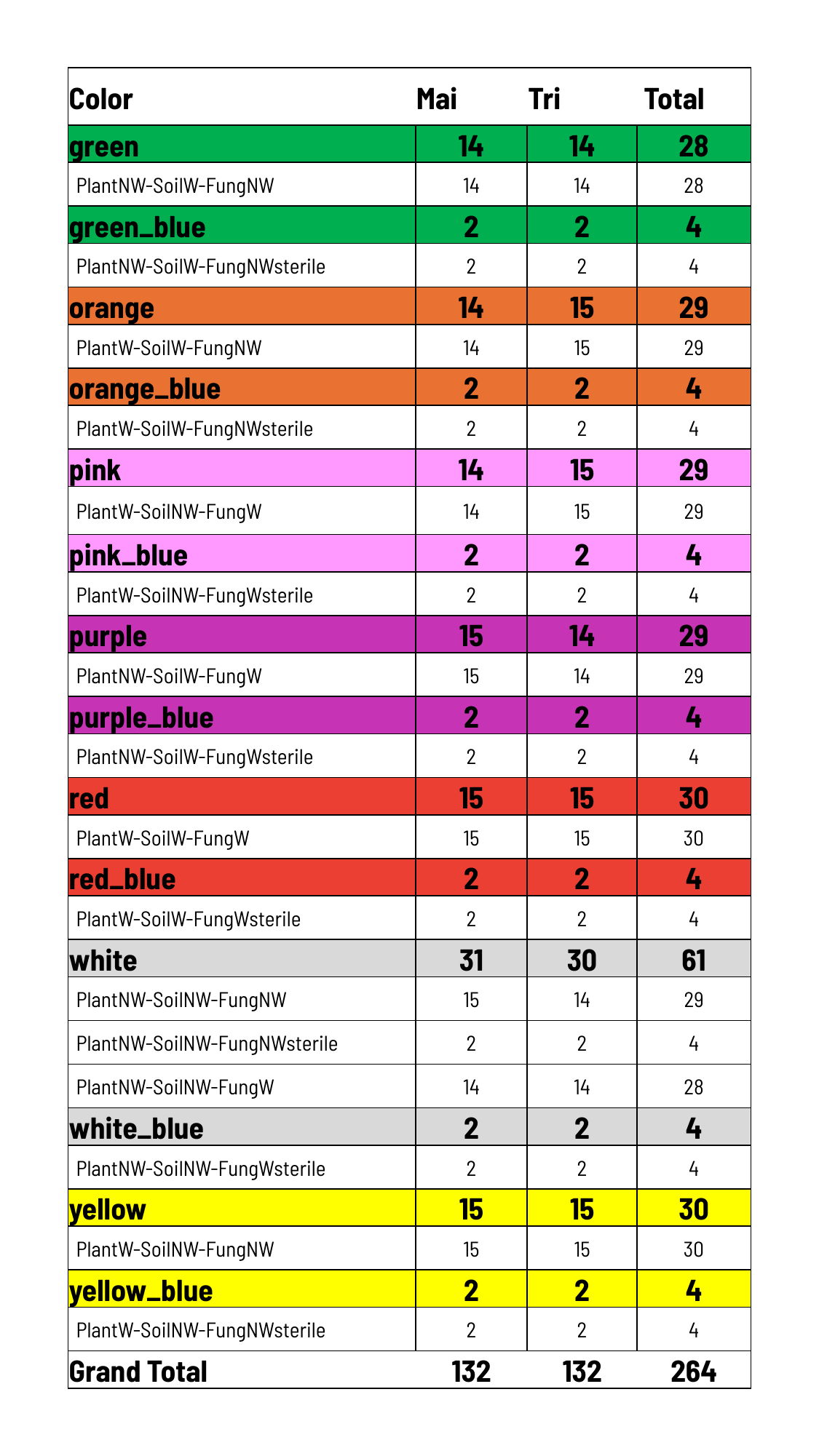

| Color | Mai | Tri | Total |
| --- | --- | --- | --- |
| green | 14 | 14 | 28 |
| PlantNW-SoilW-FungNW | 14 | 14 | 28 |
| green\_blue | 2 | 2 | 4 |
| PlantNW-SoilW-FungNWsterile | 2 | 2 | 4 |
| orange | 14 | 15 | 29 |
| PlantW-SoilW-FungNW | 14 | 15 | 29 |
| orange\_blue | 2 | 2 | 4 |
| PlantW-SoilW-FungNWsterile | 2 | 2 | 4 |
| pink | 14 | 15 | 29 |
| PlantW-SoilNW-FungW | 14 | 15 | 29 |
| pink\_blue | 2 | 2 | 4 |
| PlantW-SoilNW-FungWsterile | 2 | 2 | 4 |
| purple | 15 | 14 | 29 |
| PlantNW-SoilW-FungW | 15 | 14 | 29 |
| purple\_blue | 2 | 2 | 4 |
| PlantNW-SoilW-FungWsterile | 2 | 2 | 4 |
| red | 15 | 15 | 30 |
| PlantW-SoilW-FungW | 15 | 15 | 30 |
| red\_blue | 2 | 2 | 4 |
| PlantW-SoilW-FungWsterile | 2 | 2 | 4 |
| white | 31 | 30 | 61 |
| PlantNW-SoilNW-FungNW | 15 | 14 | 29 |
| PlantNW-SoilNW-FungNWsterile | 2 | 2 | 4 |
| PlantNW-SoilNW-FungW | 14 | 14 | 28 |
| white\_blue | 2 | 2 | 4 |
| PlantNW-SoilNW-FungWsterile | 2 | 2 | 4 |
| yellow | 15 | 15 | 30 |
| PlantW-SoilNW-FungNW | 15 | 15 | 30 |
| yellow\_blue | 2 | 2 | 4 |
| PlantW-SoilNW-FungNWsterile | 2 | 2 | 4 |
| Grand Total | 132 | 132 | 264 |